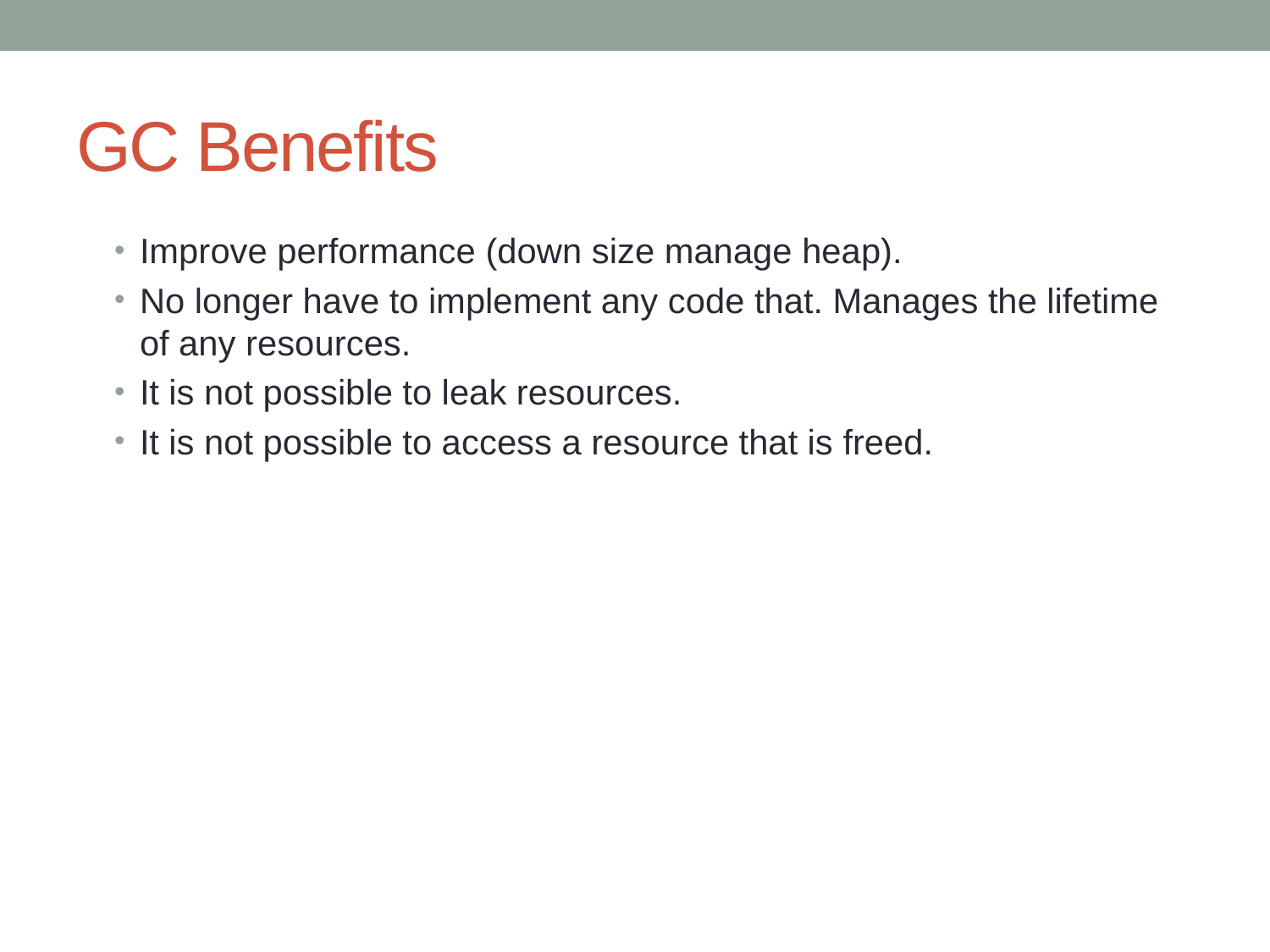

# GC Benefits
Improve performance (down size manage heap).
No longer have to implement any code that. Manages the lifetime of any resources.
It is not possible to leak resources.
It is not possible to access a resource that is freed.